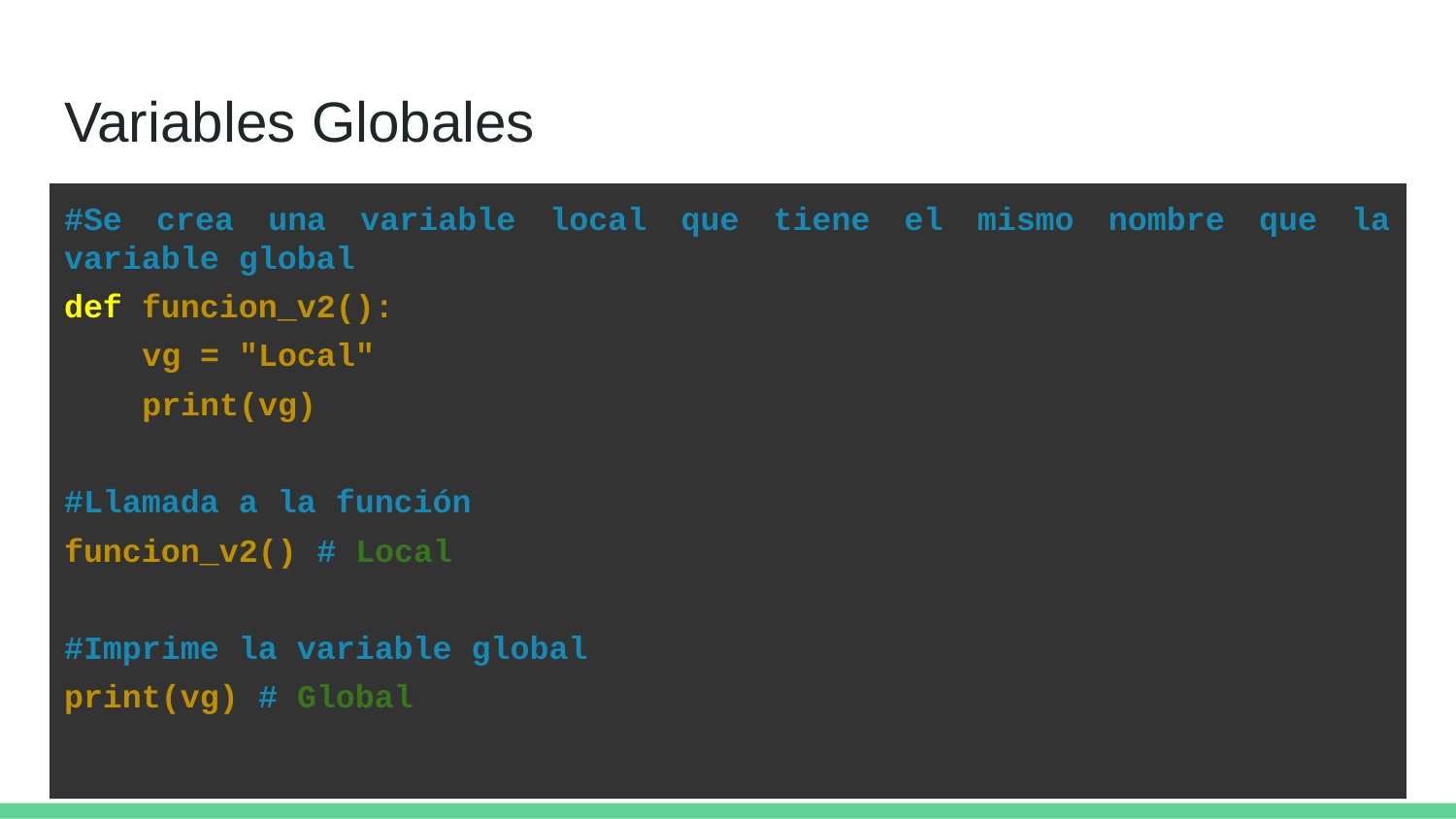

# Variables Globales
#Se crea una variable local que tiene el mismo nombre que la variable global
def funcion_v2():
    vg = "Local"
    print(vg)

#Llamada a la función
funcion_v2() # Local

#Imprime la variable global
print(vg) # Global